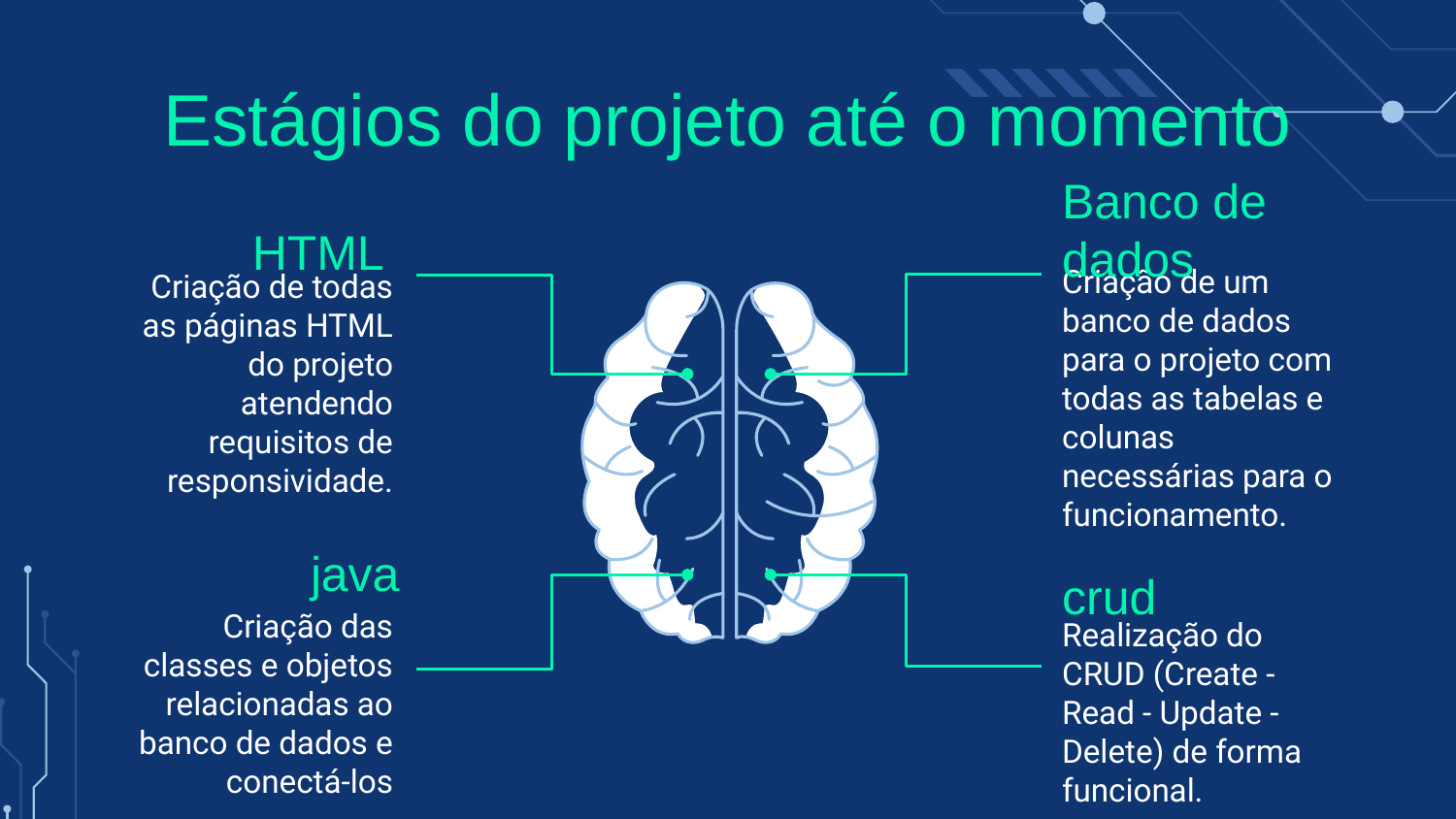

# Estágios do projeto até o momento
Banco de dados
HTML

Criação de todas as páginas HTML do projeto atendendo requisitos de responsividade.
Criação de um banco de dados para o projeto com todas as tabelas e colunas necessárias para o funcionamento.
java
crud
Realização do CRUD (Create - Read - Update - Delete) de forma funcional.
Criação das classes e objetos relacionadas ao banco de dados e conectá-los